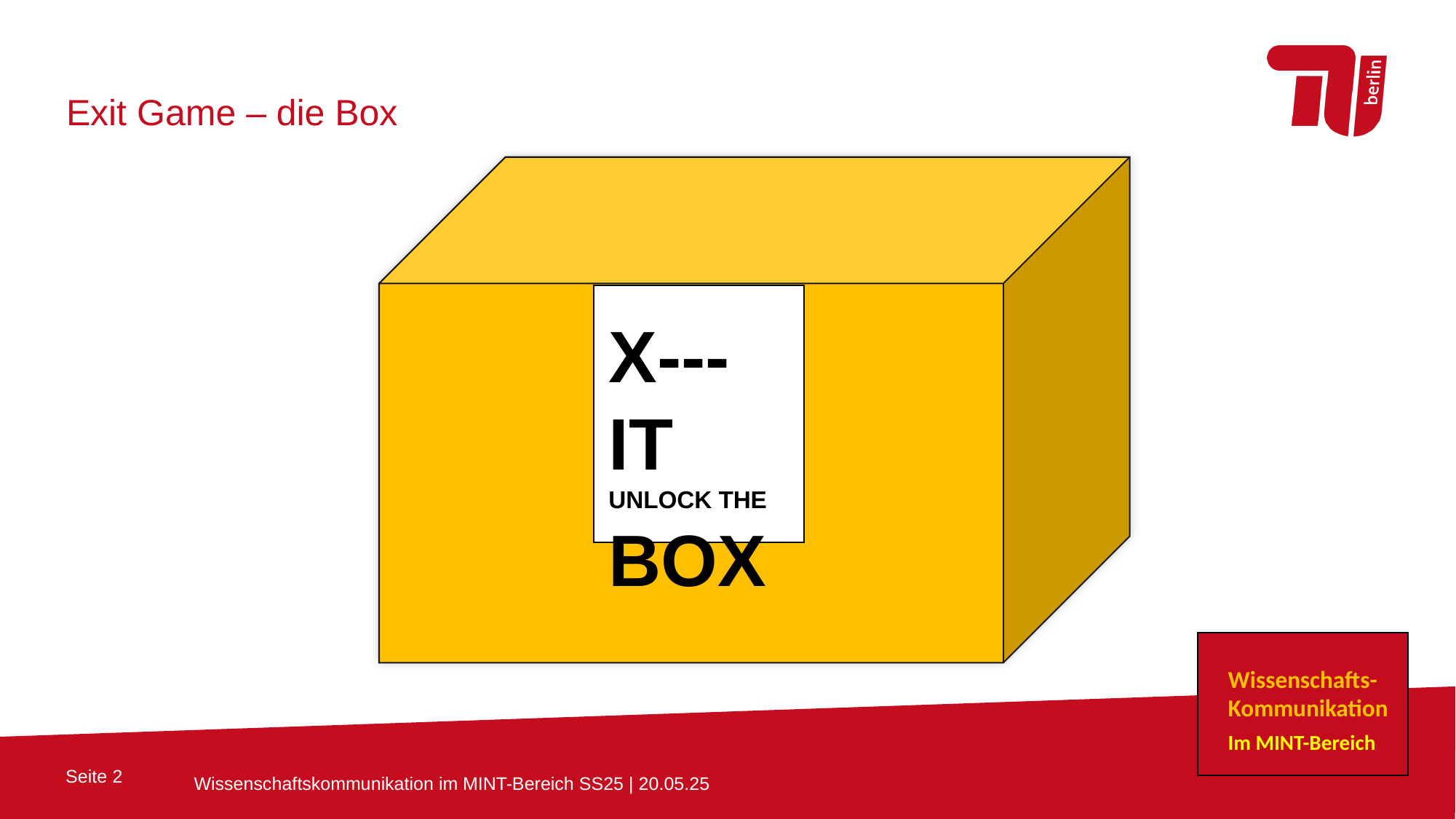

Exit Game – die Box

X---IT
UNLOCK THE
BOX

Wissenschafts-
Kommunikation

Im MINT-Bereich